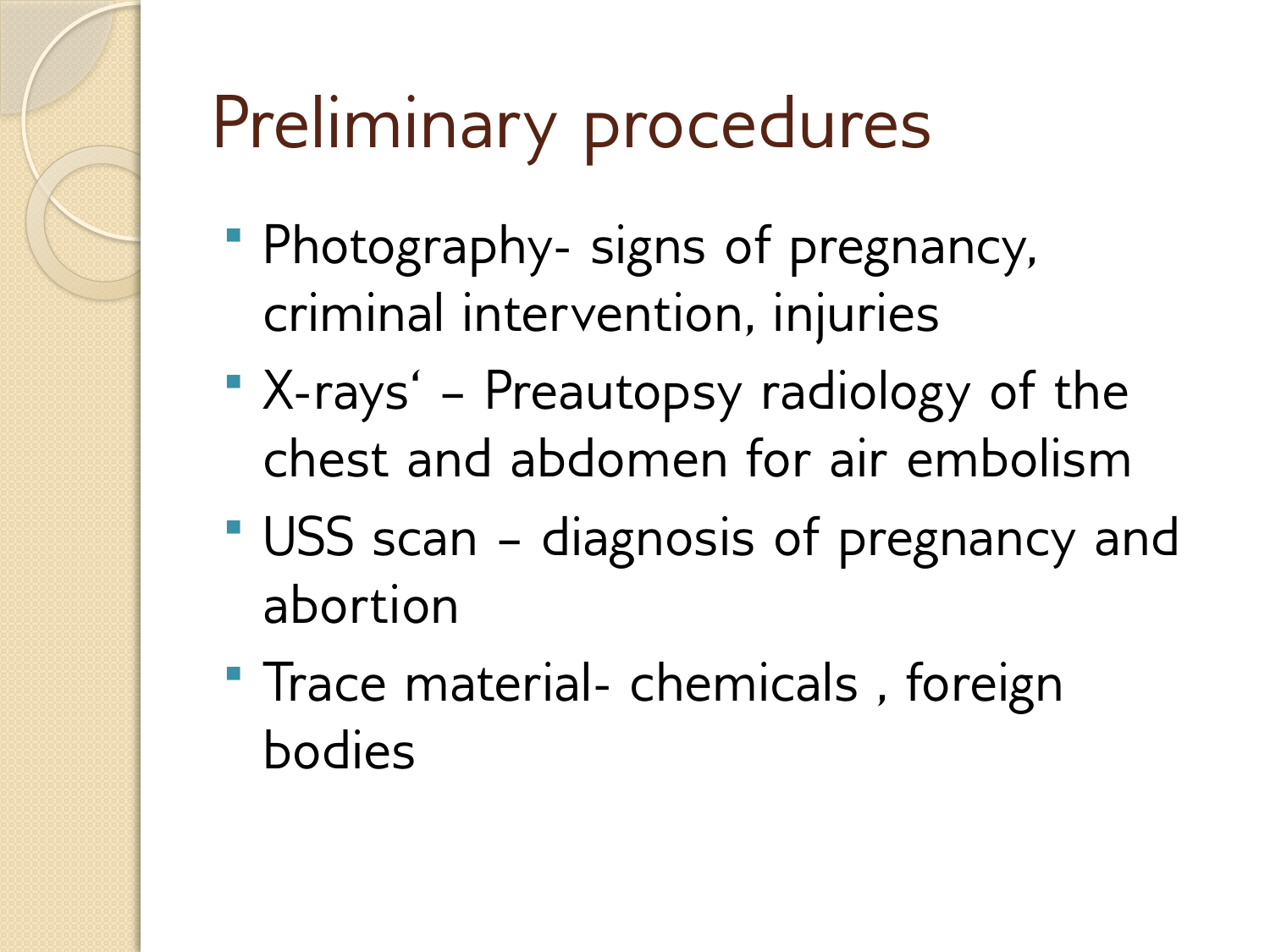

# Preliminary procedures
Photography- signs of pregnancy, criminal intervention, injuries
X-rays‘ – Preautopsy radiology of the chest and abdomen for air embolism
USS scan – diagnosis of pregnancy and abortion
Trace material- chemicals , foreign bodies